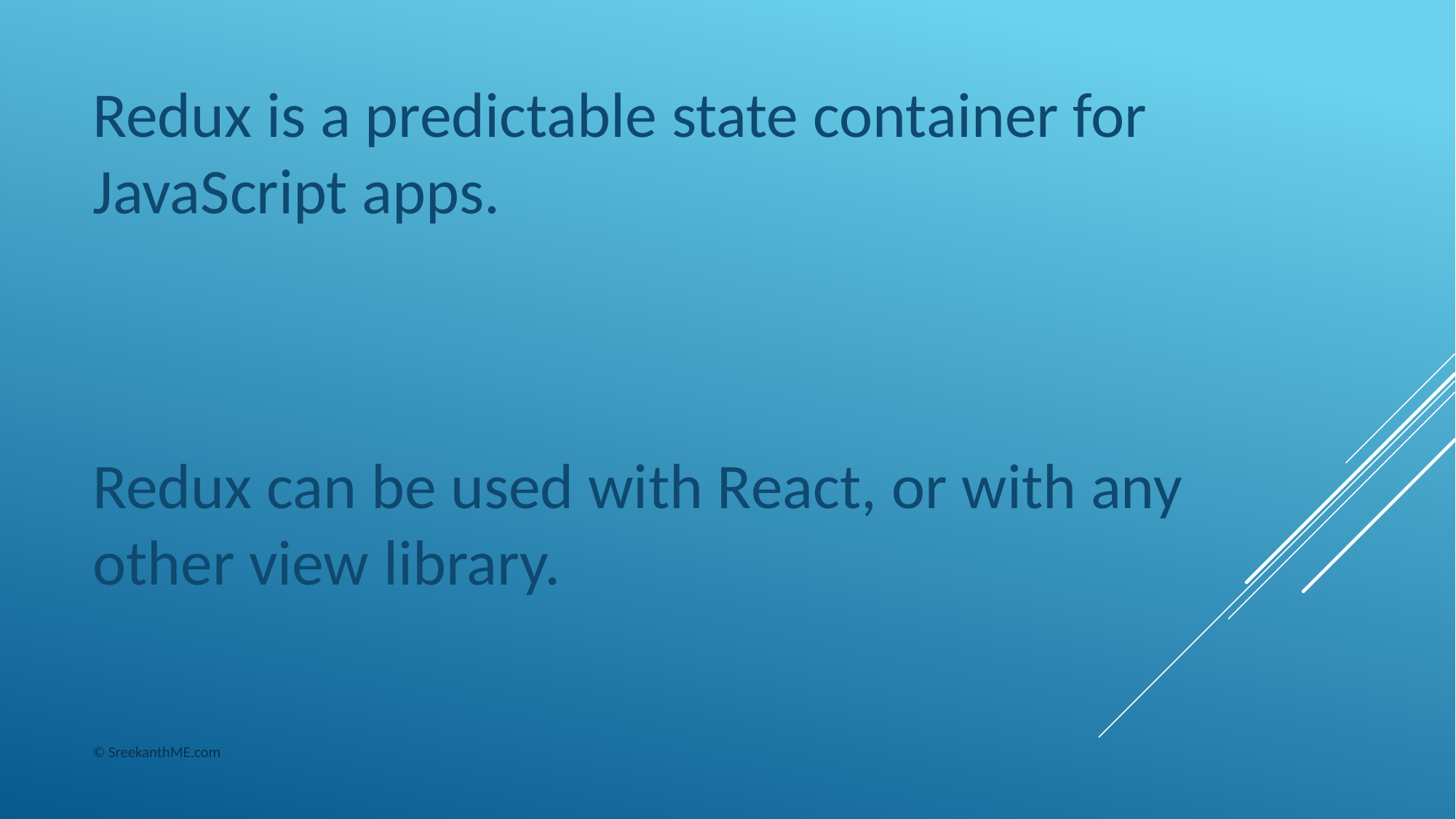

Redux is a predictable state container for JavaScript apps.

Redux can be used with React, or with any other view library.
© SreekanthME.com